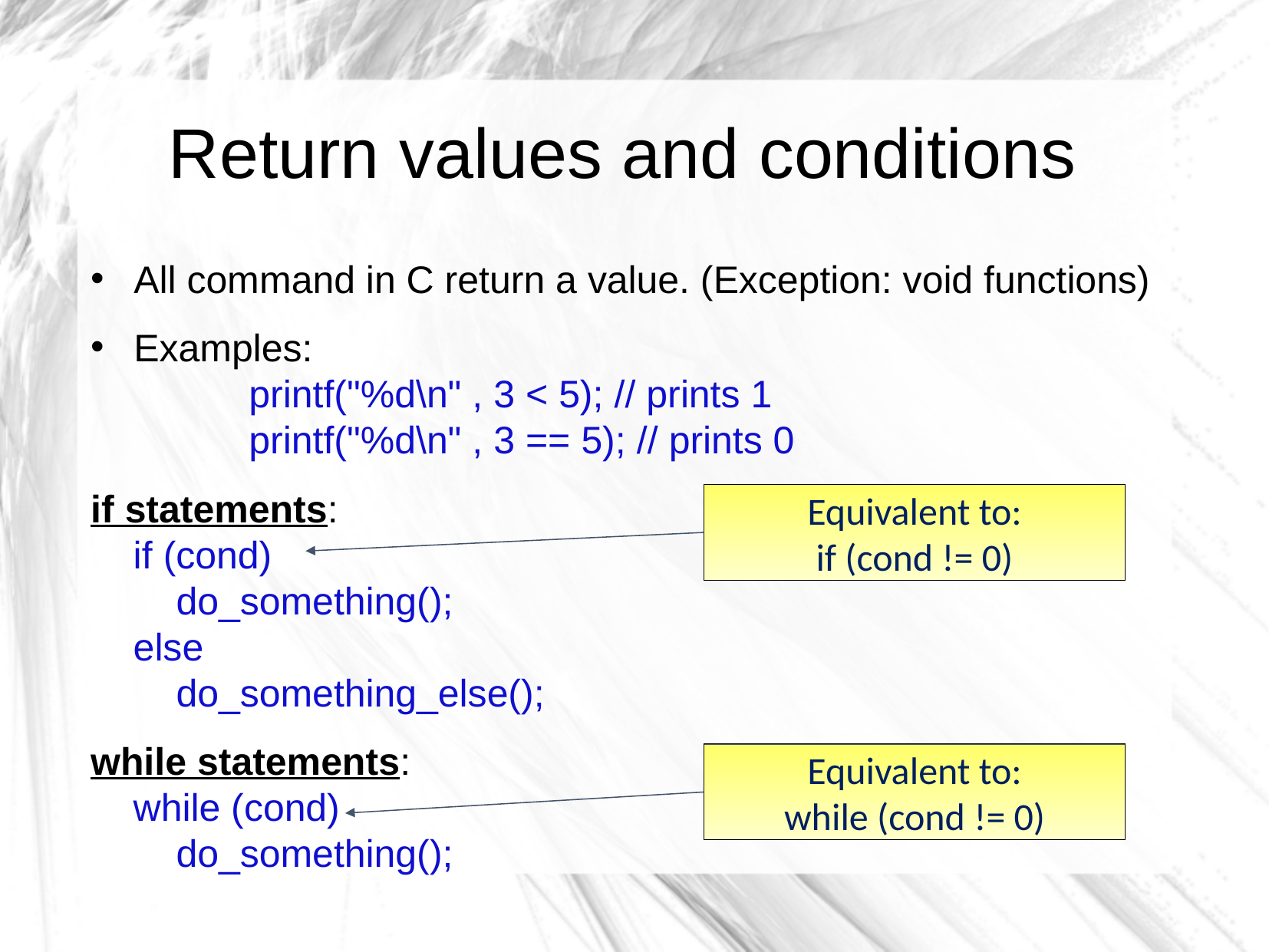

Return values and conditions
All command in C return a value. (Exception: void functions)
Examples:
	printf("%d\n" , 3 < 5); // prints 1
	printf("%d\n" , 3 == 5); // prints 0
if statements:
    if (cond)
        do_something();
    else
        do_something_else();
while statements:
    while (cond)
        do_something();
Equivalent to:
if (cond != 0)
Equivalent to:
while (cond != 0)